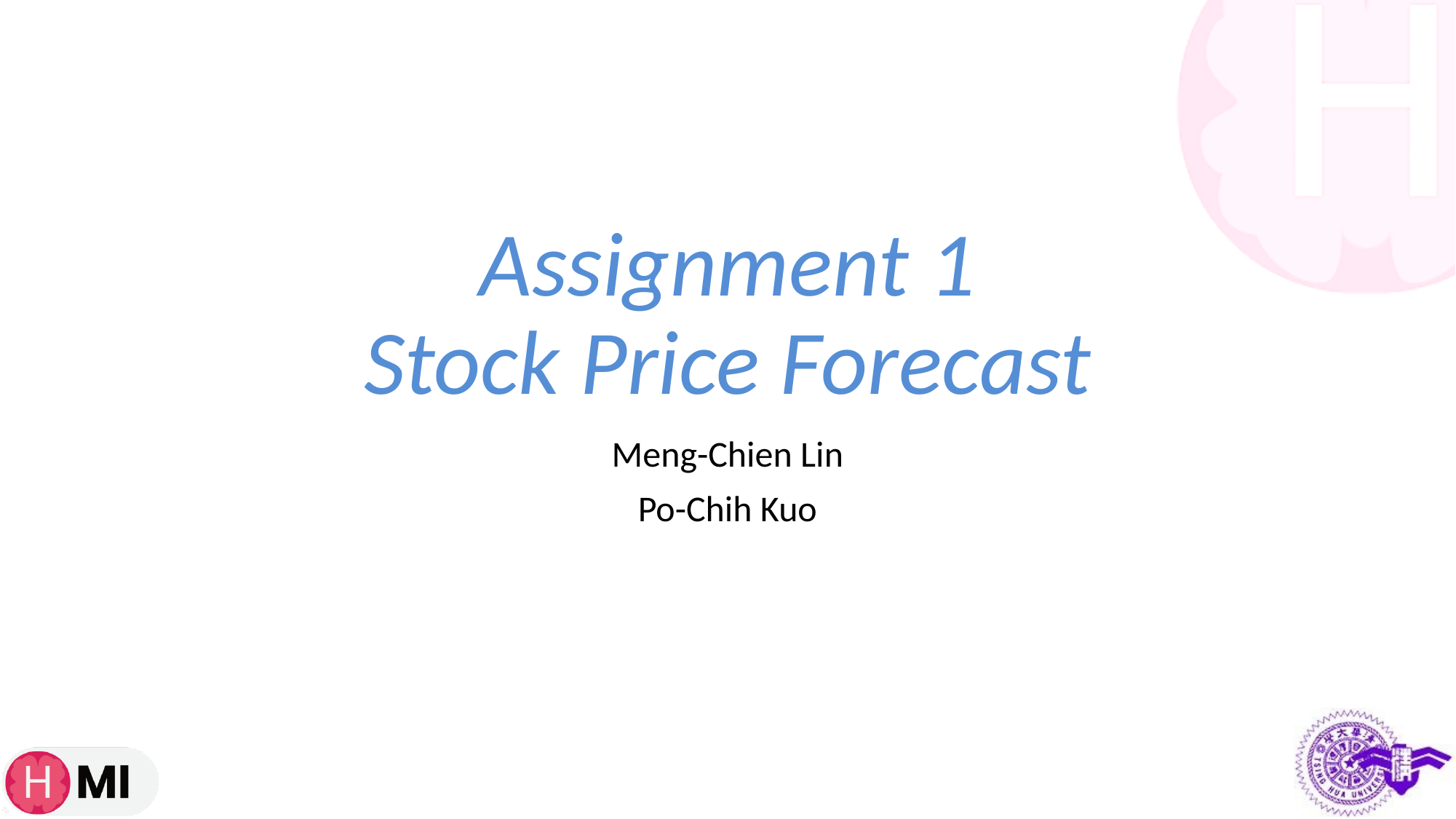

# Assignment 1 Stock Price Forecast
Meng-Chien Lin
Po-Chih Kuo